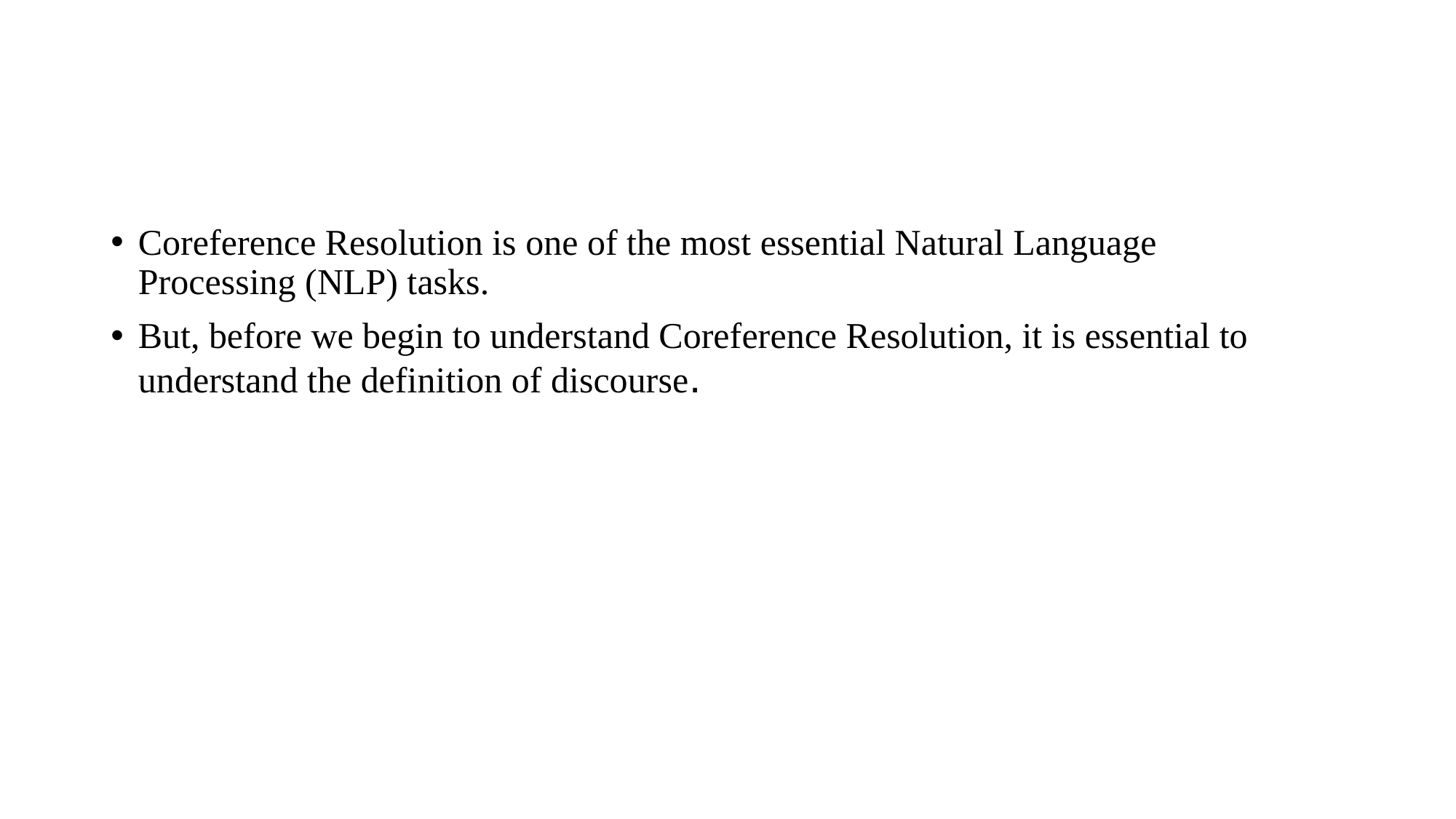

#
Coreference Resolution is one of the most essential Natural Language Processing (NLP) tasks.
But, before we begin to understand Coreference Resolution, it is essential to understand the definition of discourse.